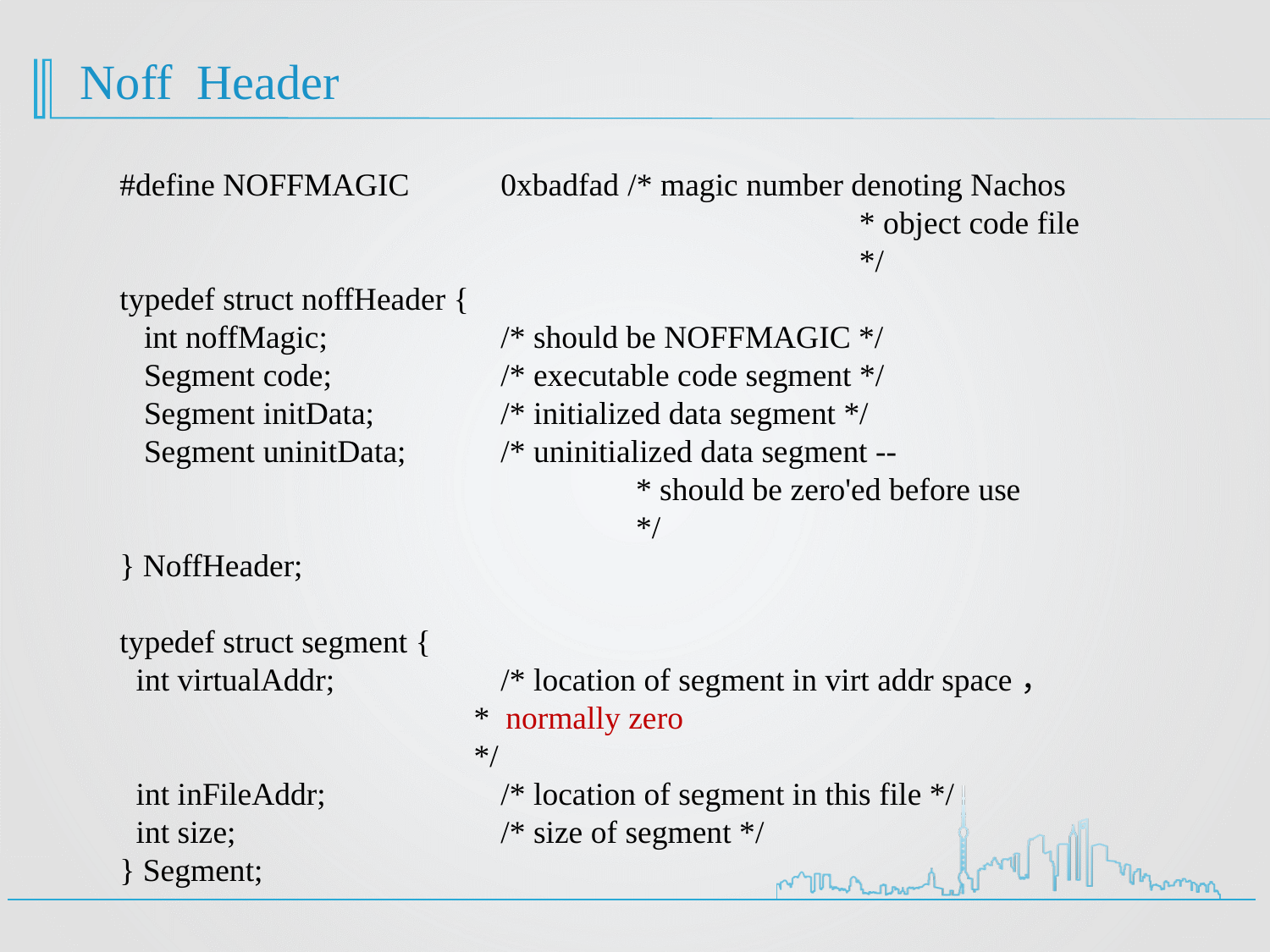

# Noff  Header
#define NOFFMAGIC	0xbadfad 	/* magic number denoting Nachos
					             * object code file
					             */
typedef struct noffHeader {
   int noffMagic;		/* should be NOFFMAGIC */
   Segment code;		/* executable code segment */
   Segment initData;	/* initialized data segment */
   Segment uninitData;	/* uninitialized data segment --
				 * should be zero'ed before use
				 */
} NoffHeader;

typedef struct segment {
  int virtualAddr;		/* location of segment in virt addr space，
                                            *  normally zero
                                            */
  int inFileAddr;		/* location of segment in this file */
  int size;			/* size of segment */
} Segment;